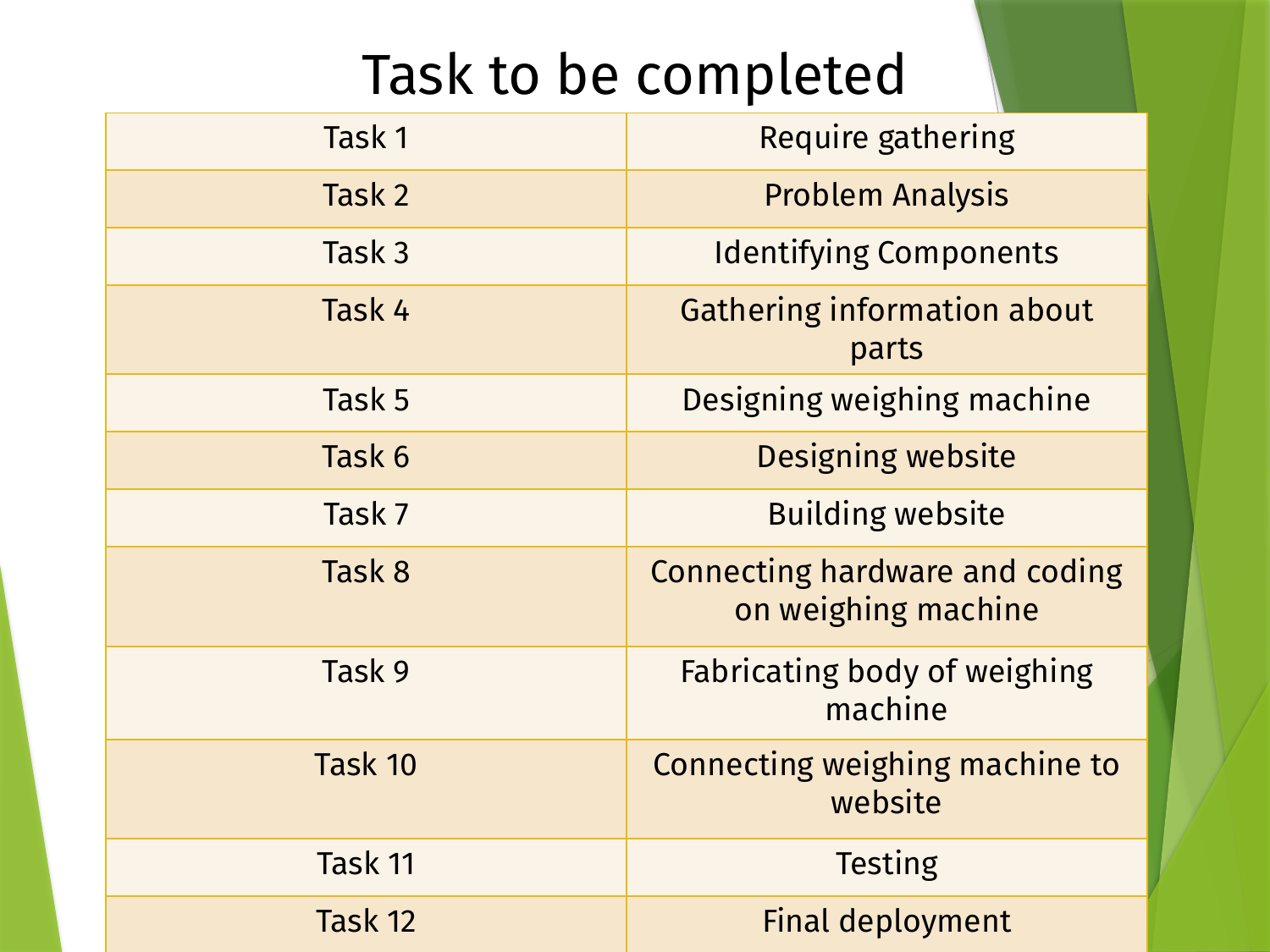

Task to be completed
| Task 1 | Require gathering |
| --- | --- |
| Task 2 | Problem Analysis |
| Task 3 | Identifying Components |
| Task 4 | Gathering information about parts |
| Task 5 | Designing weighing machine |
| Task 6 | Designing website |
| Task 7 | Building website |
| Task 8 | Connecting hardware and coding on weighing machine |
| Task 9 | Fabricating body of weighing machine |
| Task 10 | Connecting weighing machine to website |
| Task 11 | Testing |
| Task 12 | Final deployment |